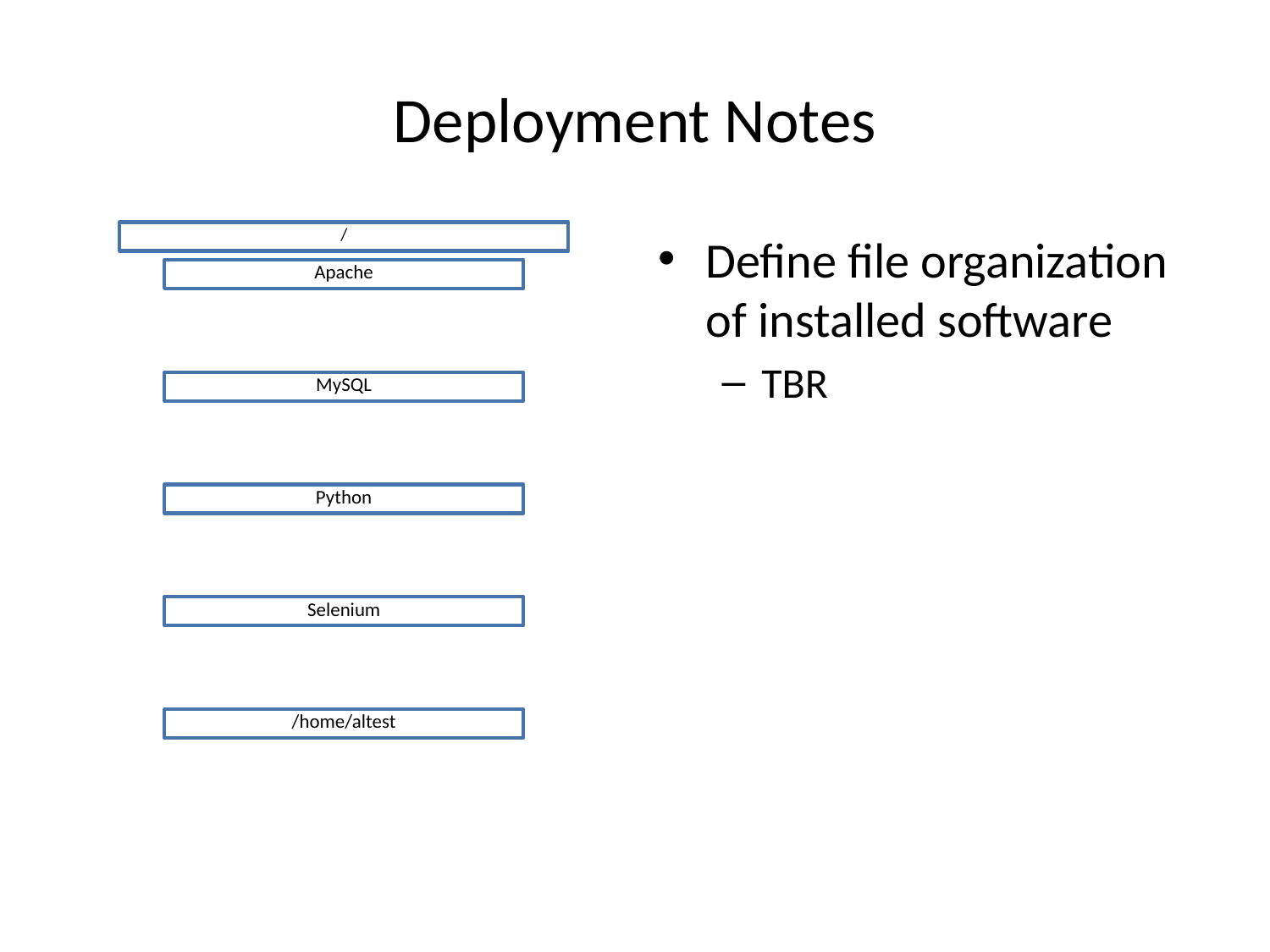

# Deployment Notes
/
MySQL
Apache
/home/altest
Python
Selenium
Define file organization of installed software
TBR